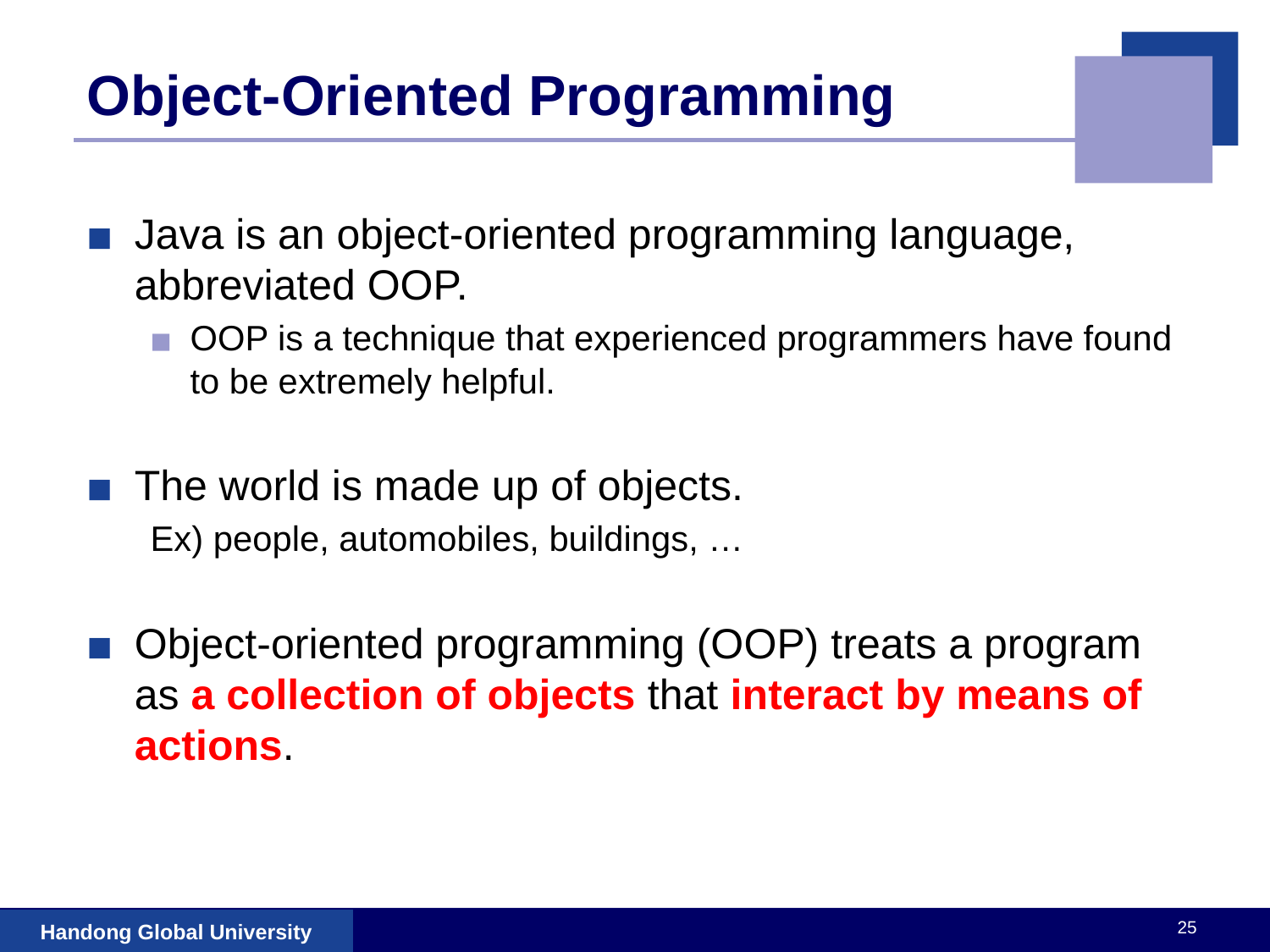

# Object-Oriented Programming
Java is an object-oriented programming language, abbreviated OOP.
OOP is a technique that experienced programmers have found to be extremely helpful.

The world is made up of objects.
Ex) people, automobiles, buildings, …

Object-oriented programming (OOP) treats a program as a collection of objects that interact by means of actions.
25